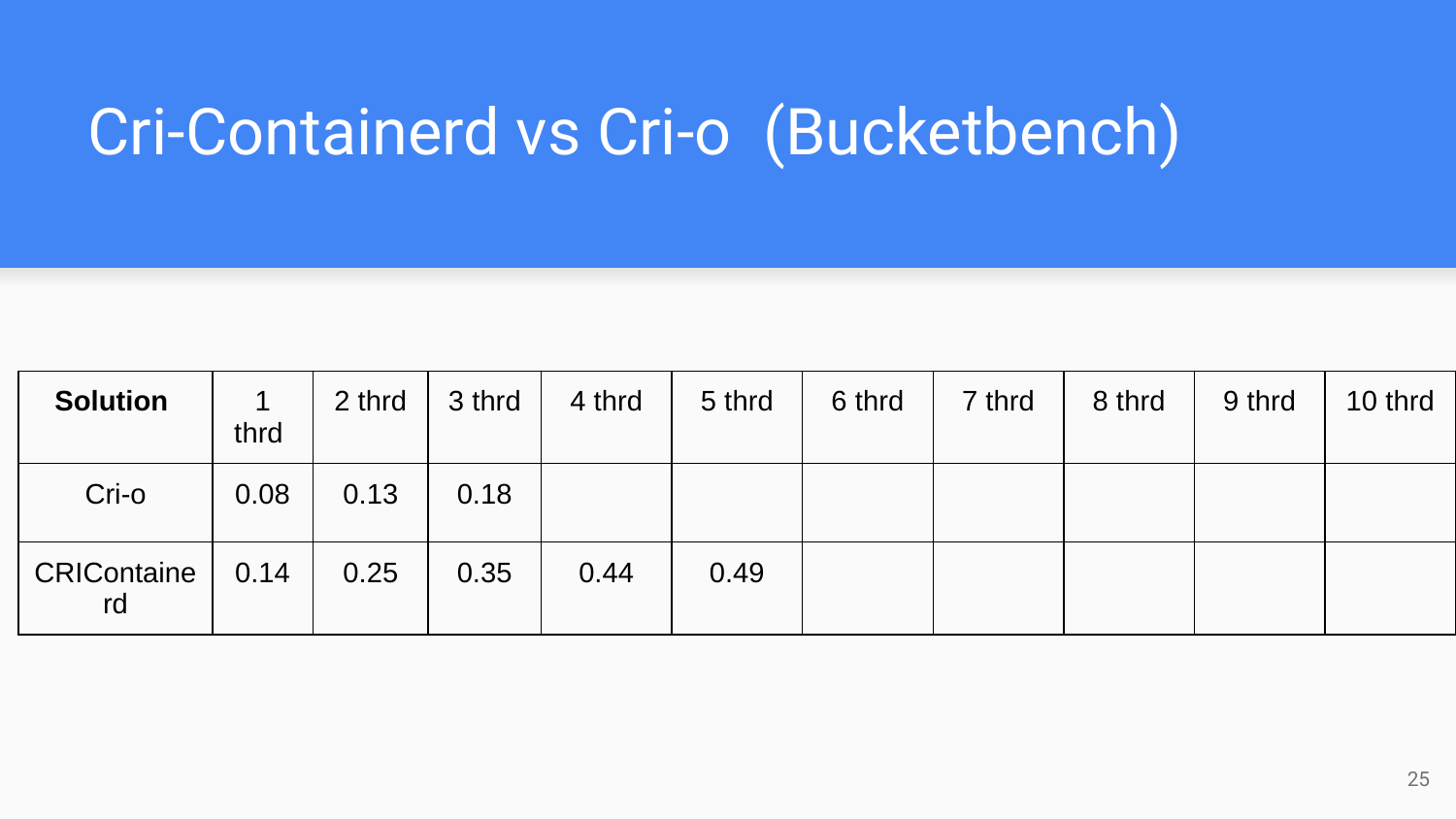

# Cri-Containerd vs Cri-o  (Bucketbench)
| Solution | 1 thrd | 2 thrd | 3 thrd | 4 thrd | 5 thrd | 6 thrd | 7 thrd | 8 thrd | 9 thrd | 10 thrd |
| --- | --- | --- | --- | --- | --- | --- | --- | --- | --- | --- |
| Cri-o | 0.08 | 0.13 | 0.18 |  |  |  |  |  |  |  |
| CRIContainerd | 0.14 | 0.25 | 0.35 | 0.44 | 0.49 |  |  |  |  |  |
25